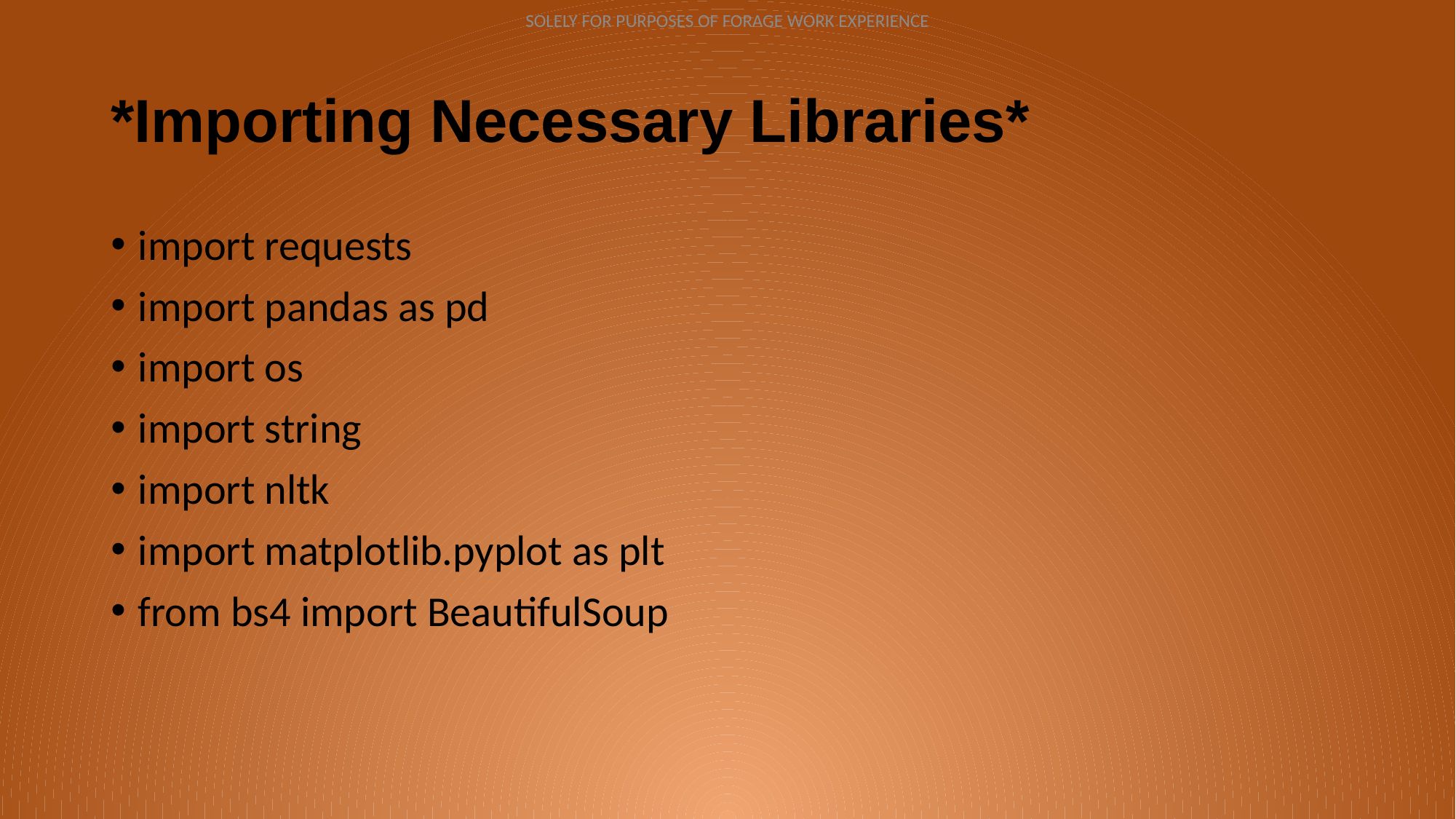

# *Importing Necessary Libraries*
import requests
import pandas as pd
import os
import string
import nltk
import matplotlib.pyplot as plt
from bs4 import BeautifulSoup